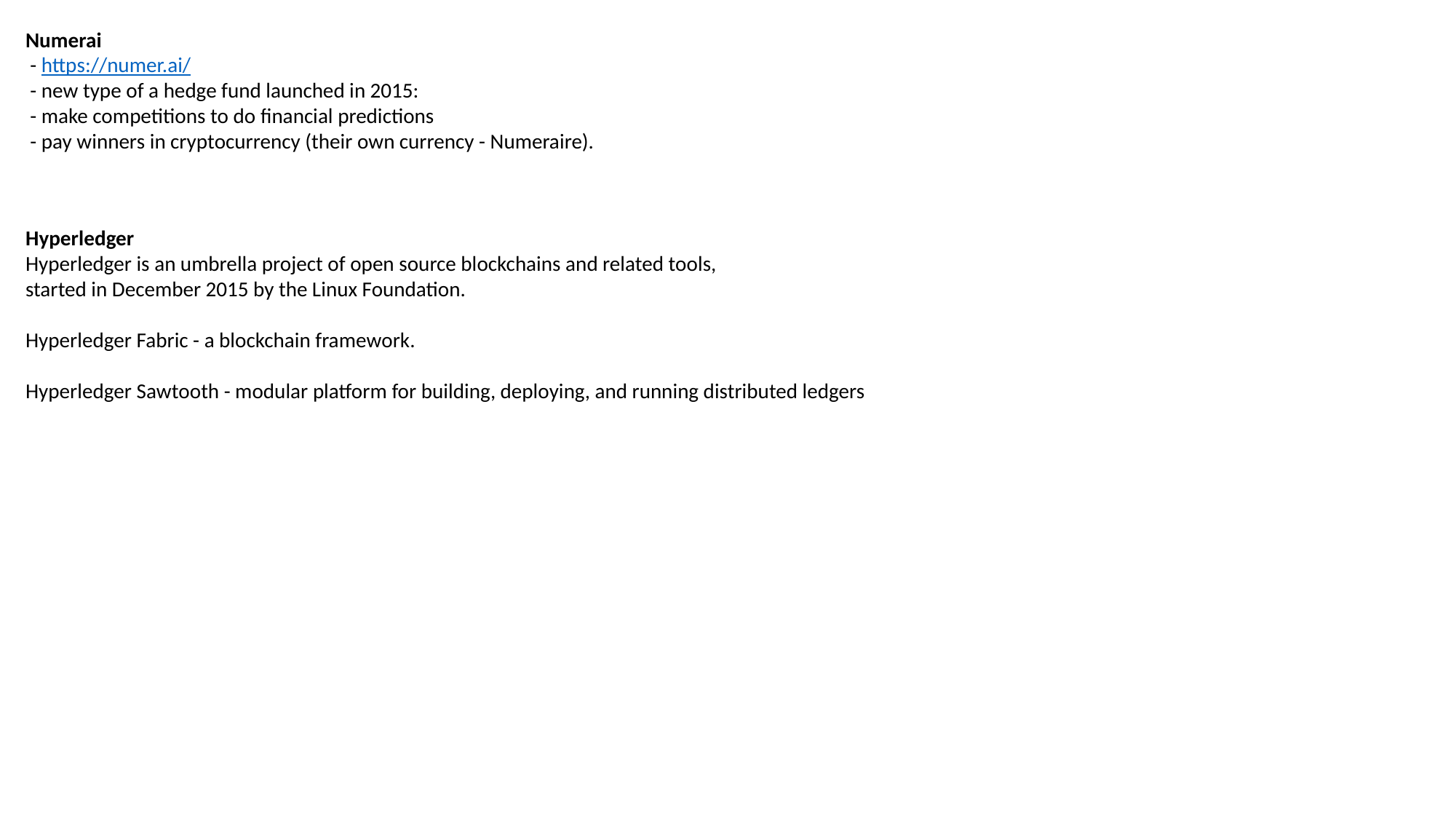

Numerai
 - https://numer.ai/
 - new type of a hedge fund launched in 2015:
 - make competitions to do financial predictions
 - pay winners in cryptocurrency (their own currency - Numeraire).

Hyperledger
Hyperledger is an umbrella project of open source blockchains and related tools,
started in December 2015 by the Linux Foundation.

Hyperledger Fabric - a blockchain framework.

Hyperledger Sawtooth - modular platform for building, deploying, and running distributed ledgers